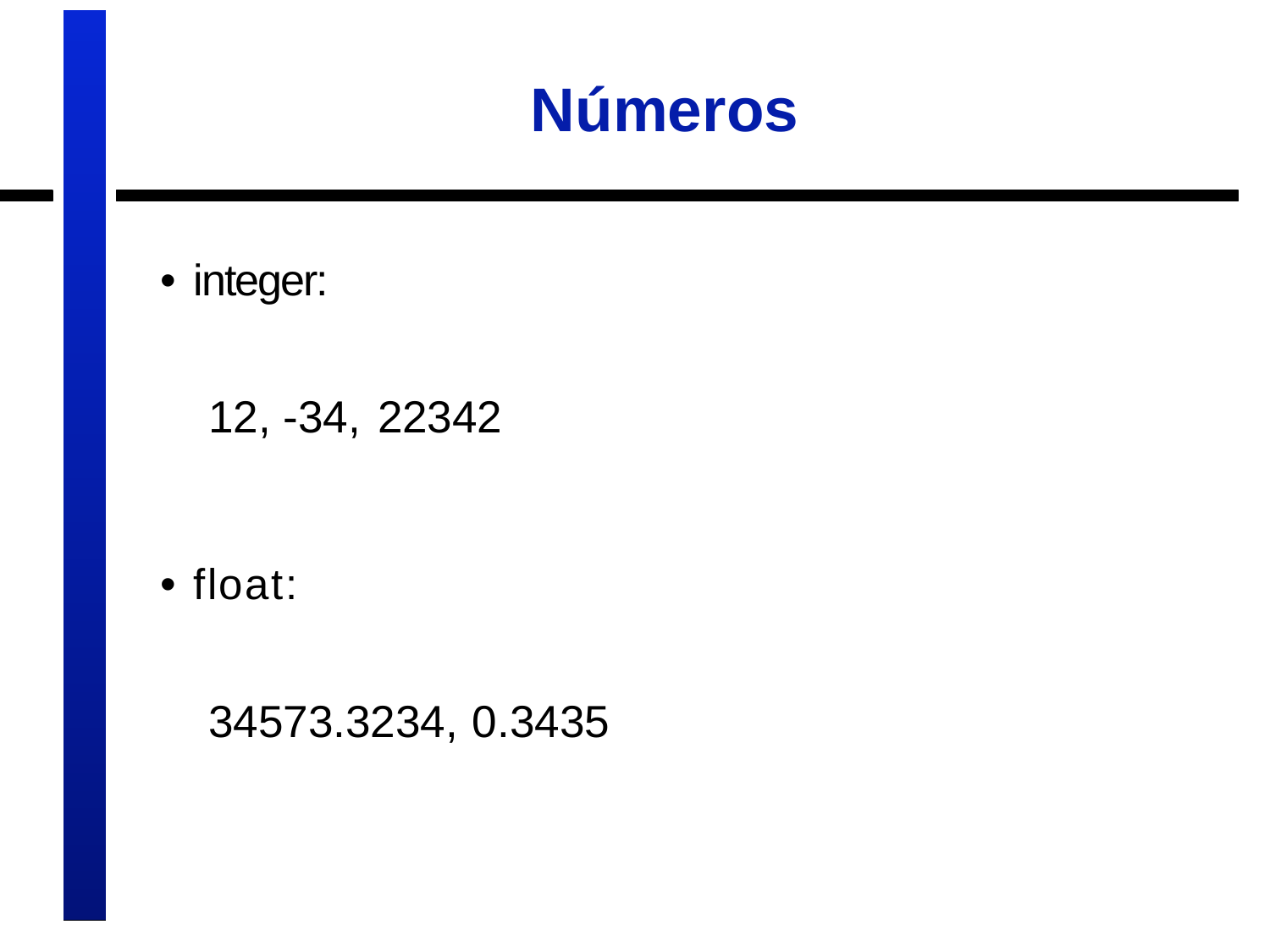

# Números
• integer:

12, -34, 22342

• float:

34573.3234, 0.3435